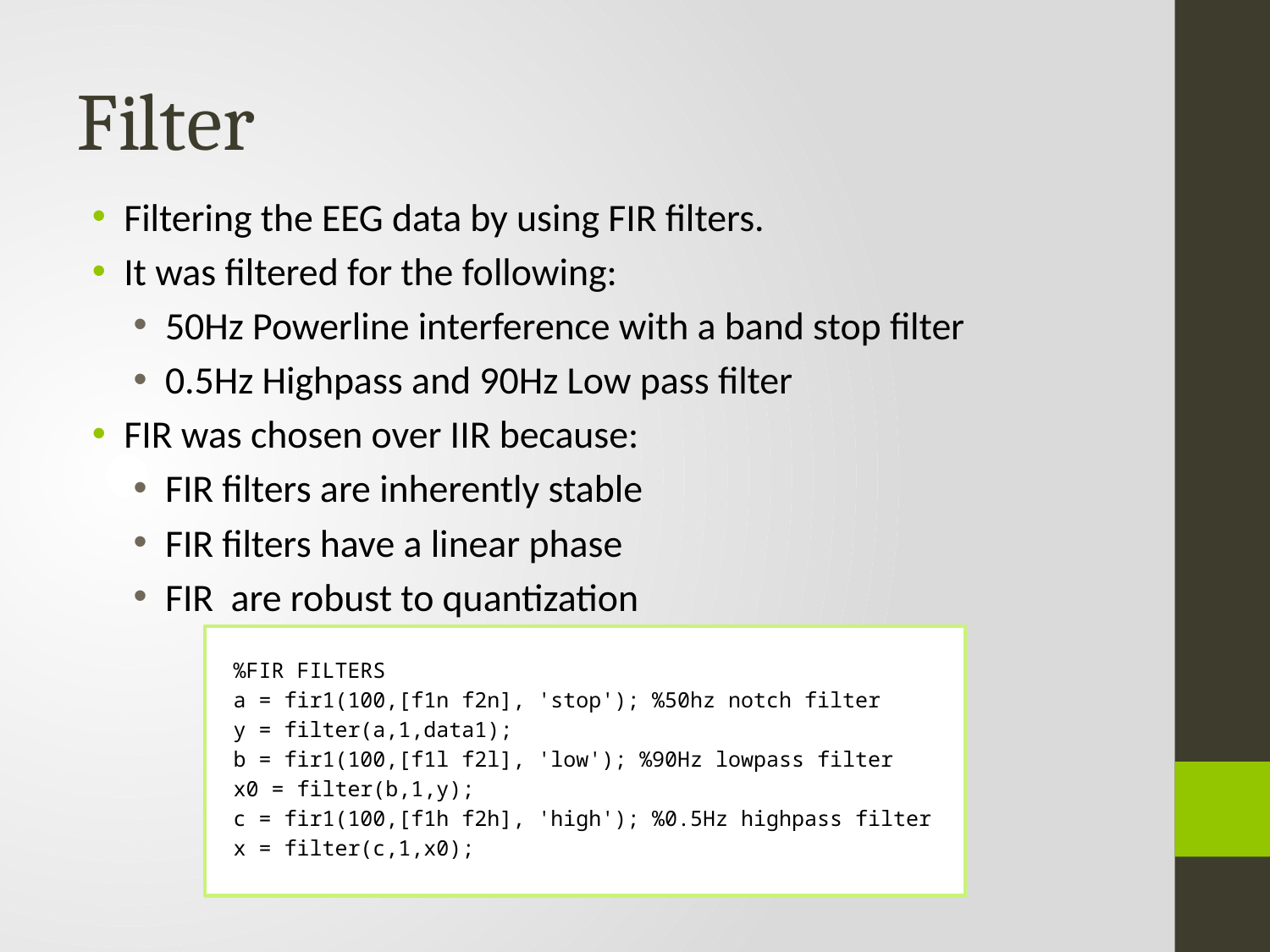

# Filter
Filtering the EEG data by using FIR filters.
It was filtered for the following:
50Hz Powerline interference with a band stop filter
0.5Hz Highpass and 90Hz Low pass filter
FIR was chosen over IIR because:
FIR filters are inherently stable
FIR filters have a linear phase
FIR  are robust to quantization

%FIR FILTERS
a = fir1(100,[f1n f2n], 'stop'); %50hz notch filter
y = filter(a,1,data1);
b = fir1(100,[f1l f2l], 'low'); %90Hz lowpass filter
x0 = filter(b,1,y);
c = fir1(100,[f1h f2h], 'high'); %0.5Hz highpass filter
x = filter(c,1,x0);